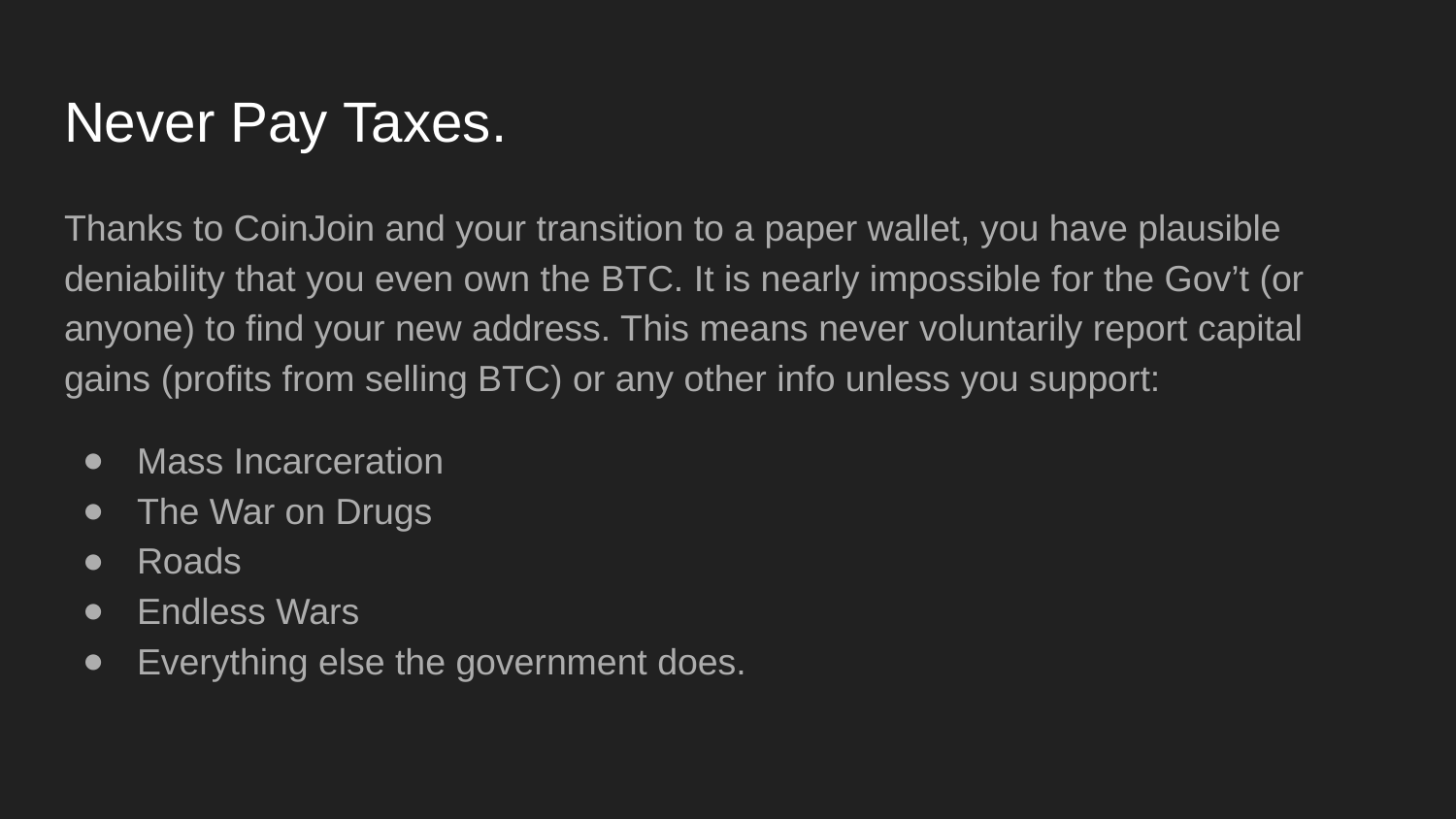

# Never Pay Taxes.
Thanks to CoinJoin and your transition to a paper wallet, you have plausible deniability that you even own the BTC. It is nearly impossible for the Gov’t (or anyone) to find your new address. This means never voluntarily report capital gains (profits from selling BTC) or any other info unless you support:
Mass Incarceration
The War on Drugs
Roads
Endless Wars
Everything else the government does.